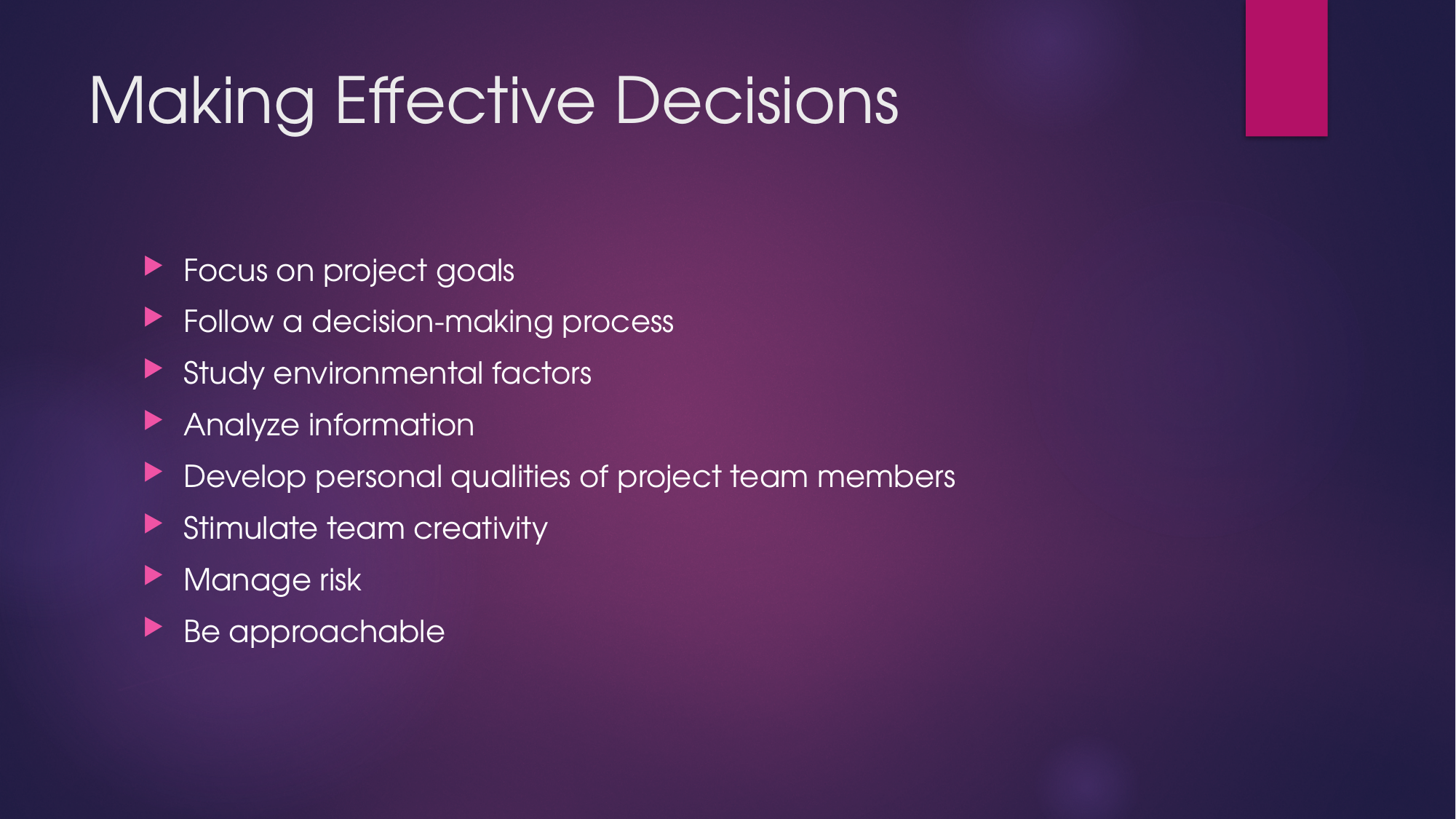

# Making Effective Decisions
Focus on project goals
Follow a decision-making process
Study environmental factors
Analyze information
Develop personal qualities of project team members
Stimulate team creativity
Manage risk
Be approachable